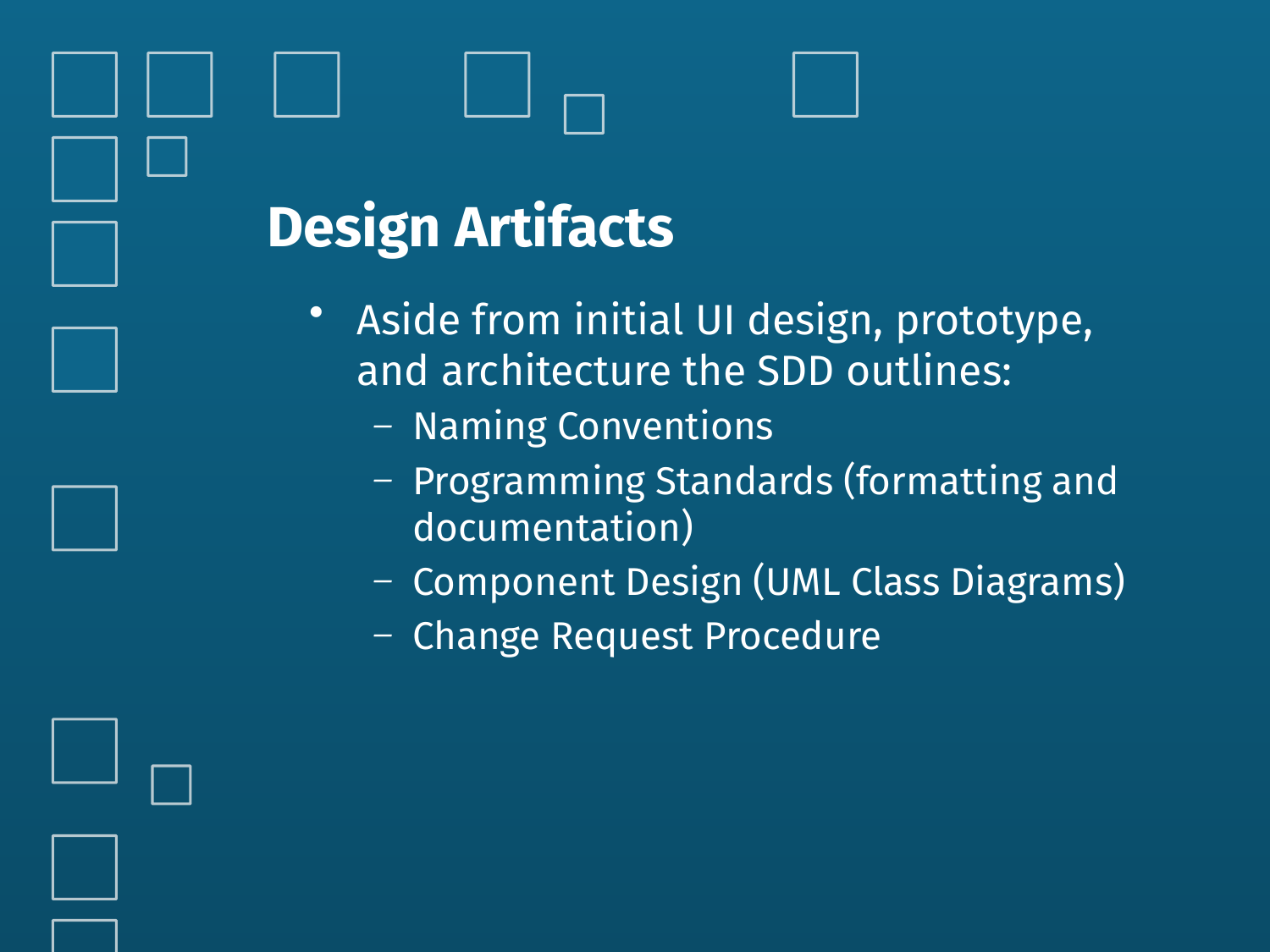

# Design Artifacts
Aside from initial UI design, prototype, and architecture the SDD outlines:
Naming Conventions
Programming Standards (formatting and documentation)
Component Design (UML Class Diagrams)
Change Request Procedure